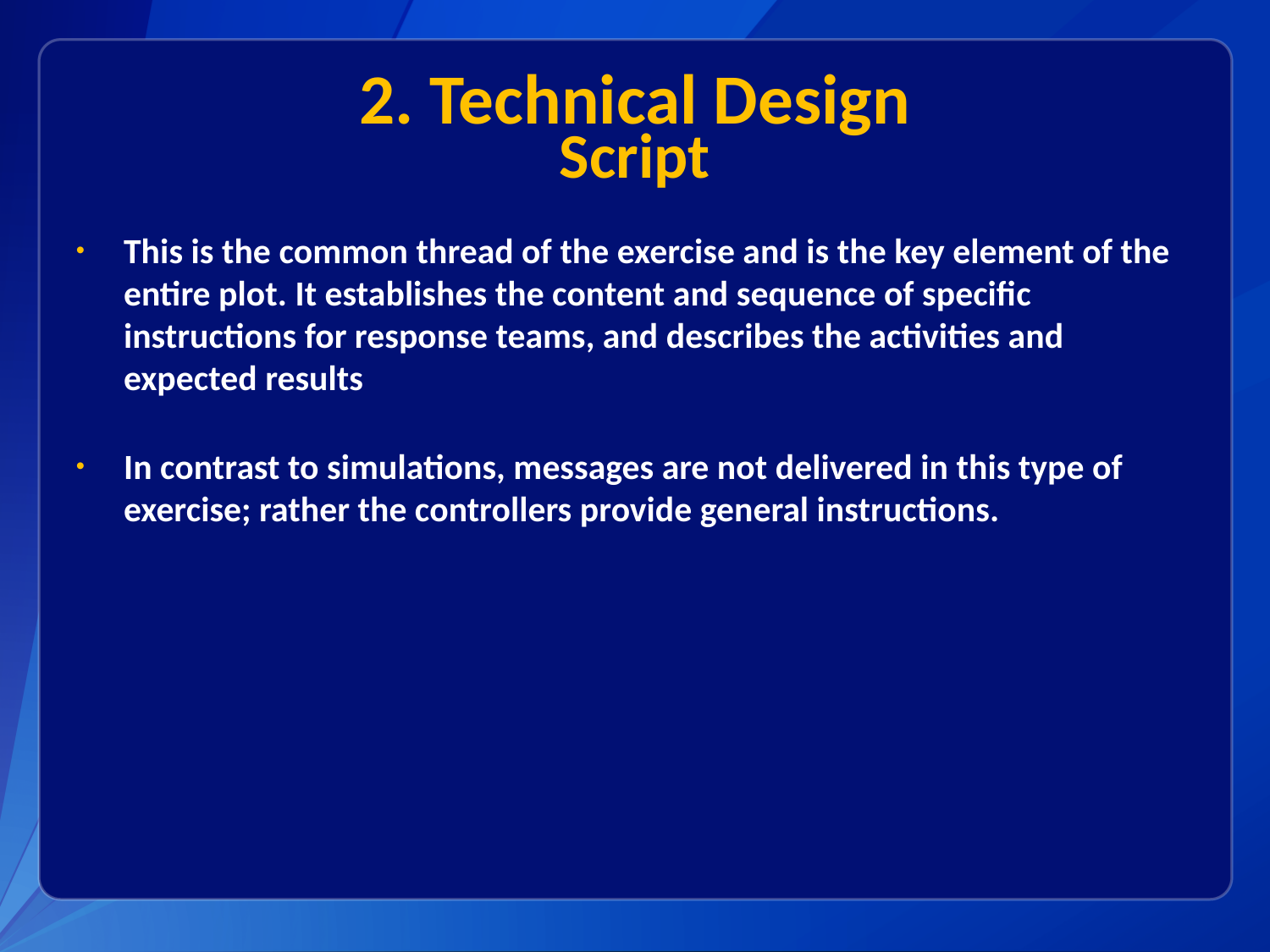

# 2. Technical Design Script
This is the common thread of the exercise and is the key element of the entire plot. It establishes the content and sequence of specific instructions for response teams, and describes the activities and expected results

In contrast to simulations, messages are not delivered in this type of exercise; rather the controllers provide general instructions.